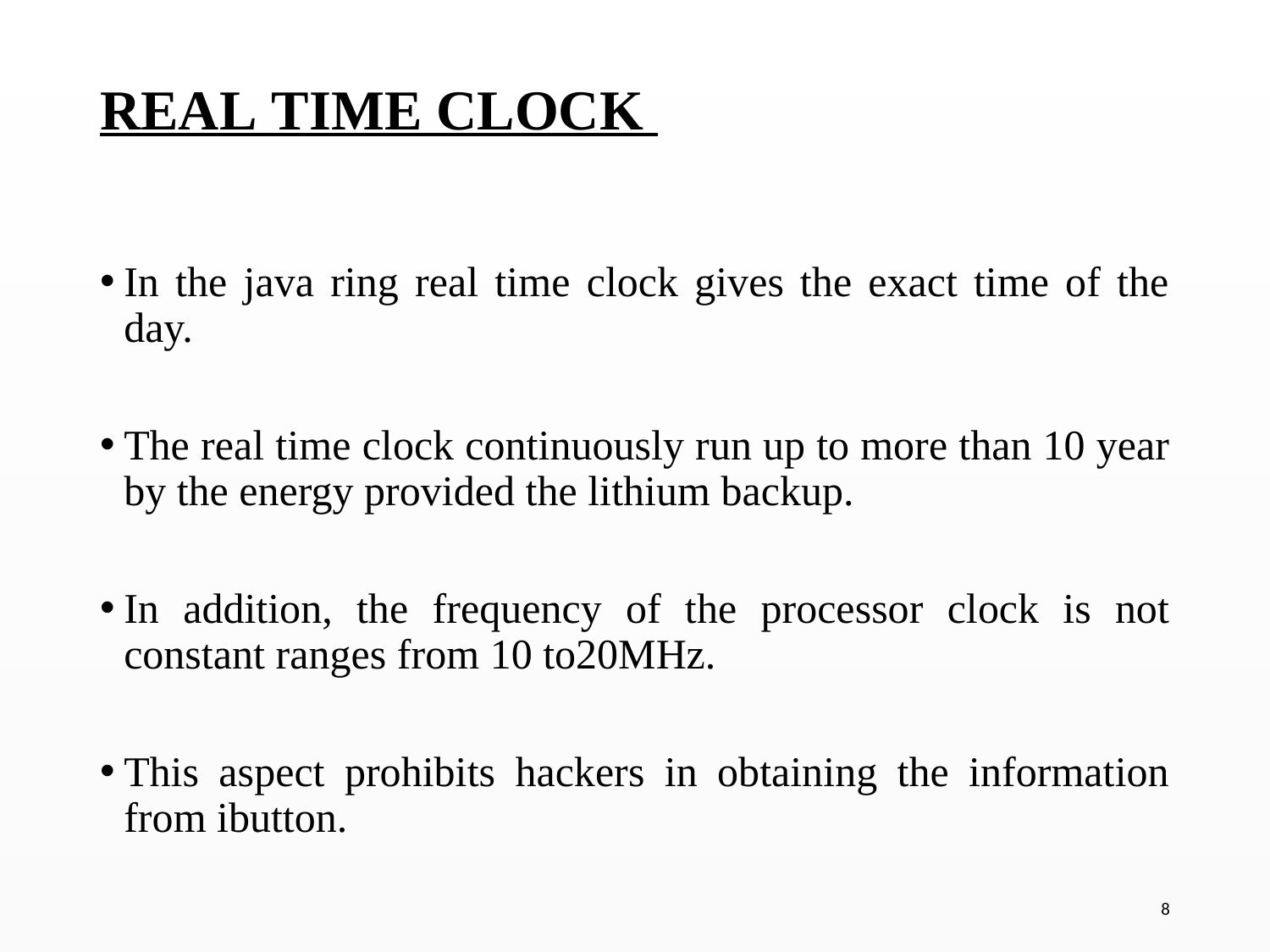

# REAL TIME CLOCK
In the java ring real time clock gives the exact time of the day.

The real time clock continuously run up to more than 10 year by the energy provided the lithium backup.

In addition, the frequency of the processor clock is not constant ranges from 10 to20MHz.

This aspect prohibits hackers in obtaining the information from ibutton.
8